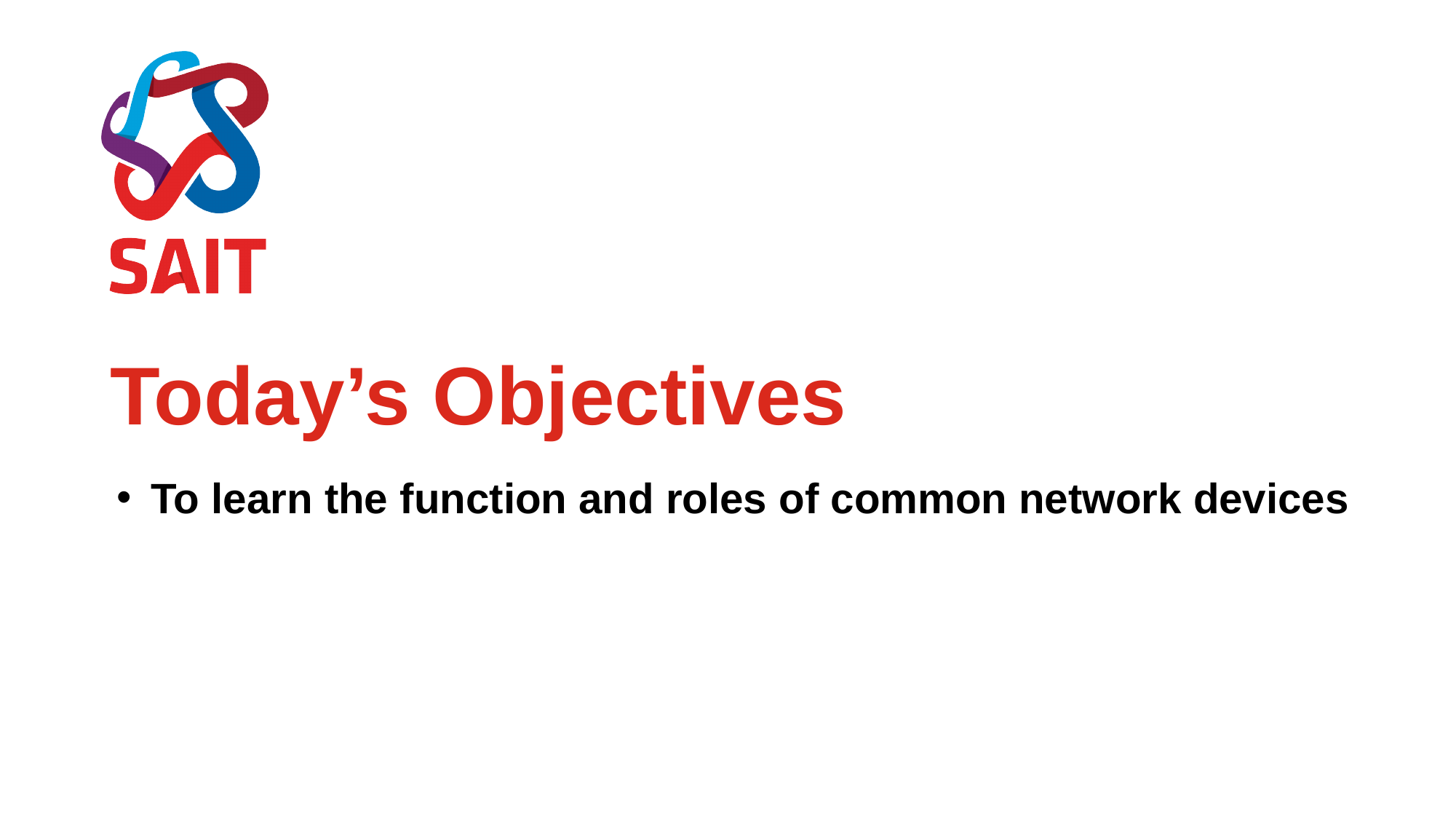

# Today’s Objectives
To learn the function and roles of common network devices